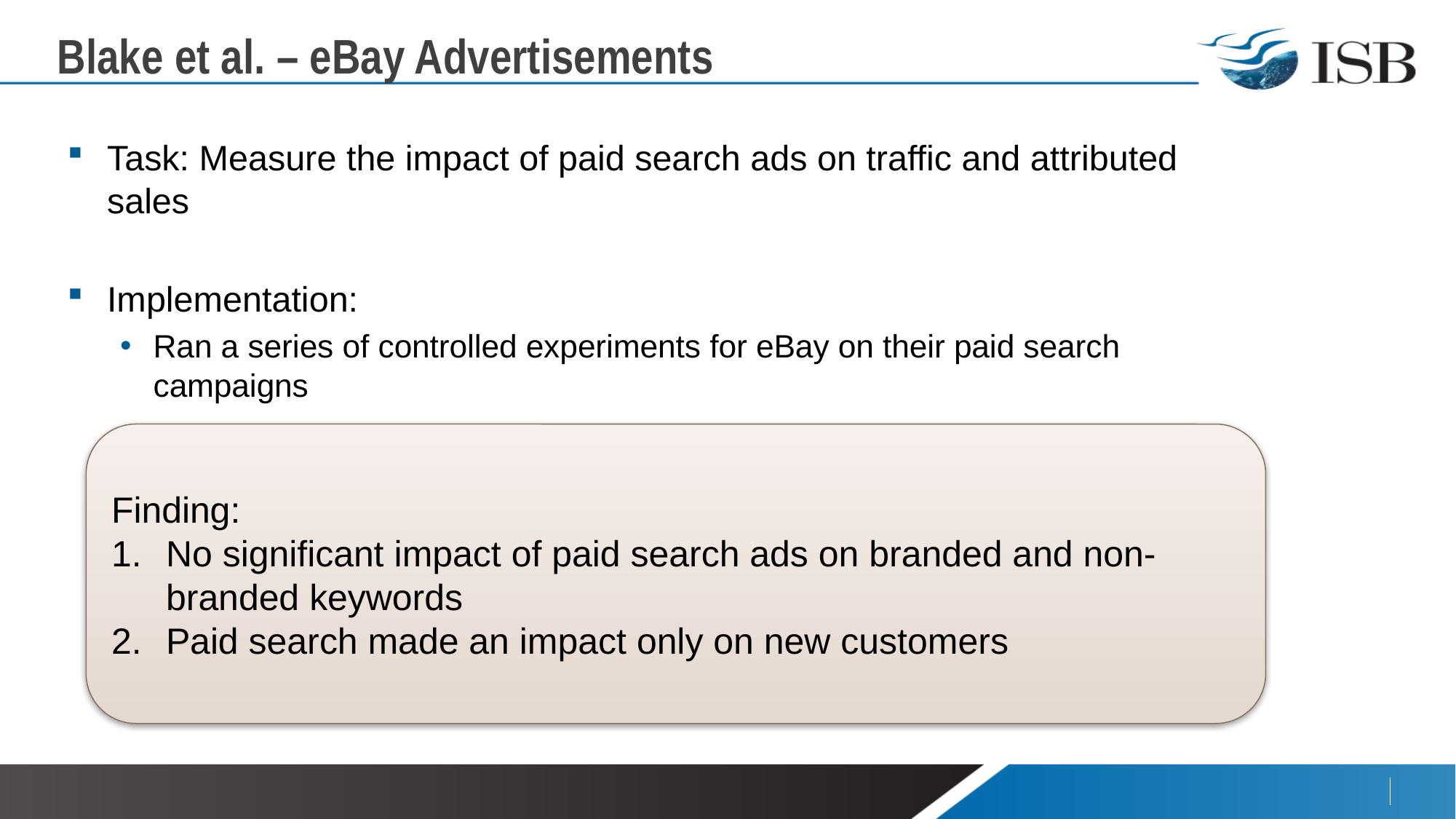

# Blake et al. – eBay Advertisements
Task: Measure the impact of paid search ads on traffic and attributed sales

Implementation:
Ran a series of controlled experiments for eBay on their paid search campaigns
Finding:
No significant impact of paid search ads on branded and non-branded keywords
Paid search made an impact only on new customers